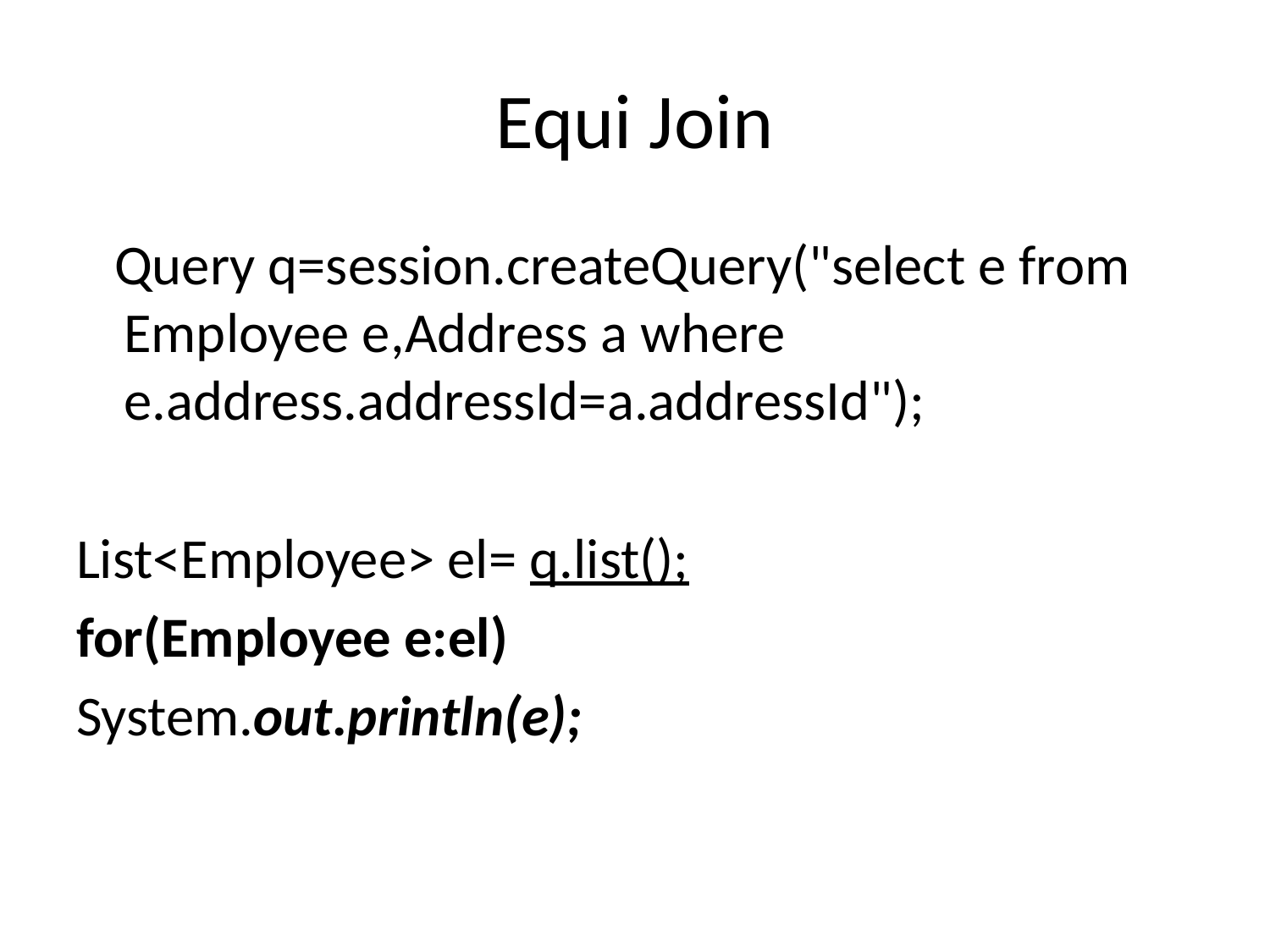

# Equi Join
   Query q=session.createQuery("select e from Employee e,Address a where e.address.addressId=a.addressId");

List<Employee> el= q.list();
for(Employee e:el)
System.out.println(e);